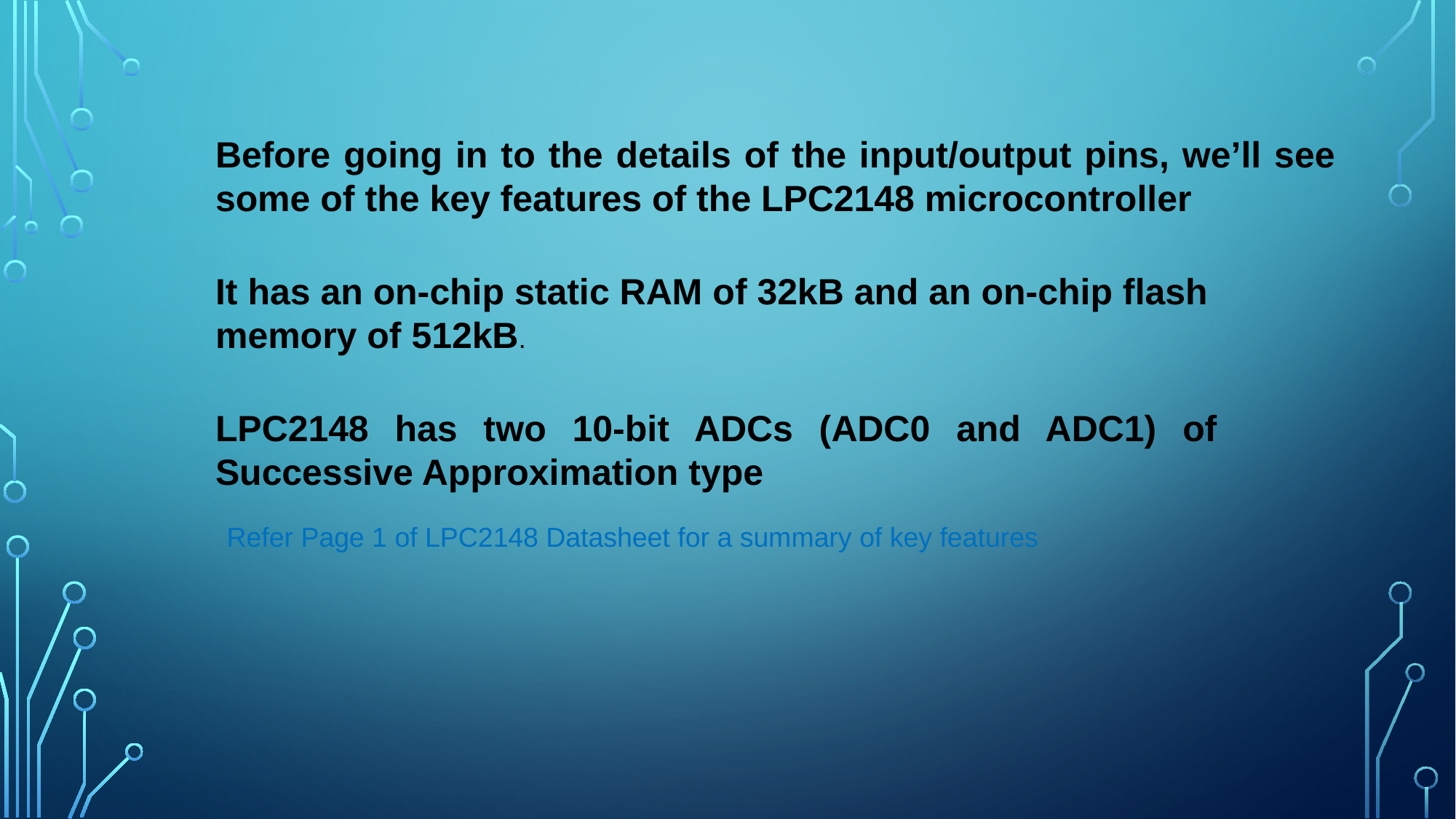

Before going in to the details of the input/output pins, we’ll see some of the key features of the LPC2148 microcontroller
It has an on-chip static RAM of 32kB and an on-chip flash memory of 512kB.
LPC2148 has two 10-bit ADCs (ADC0 and ADC1) of Successive Approximation type
Refer Page 1 of LPC2148 Datasheet for a summary of key features